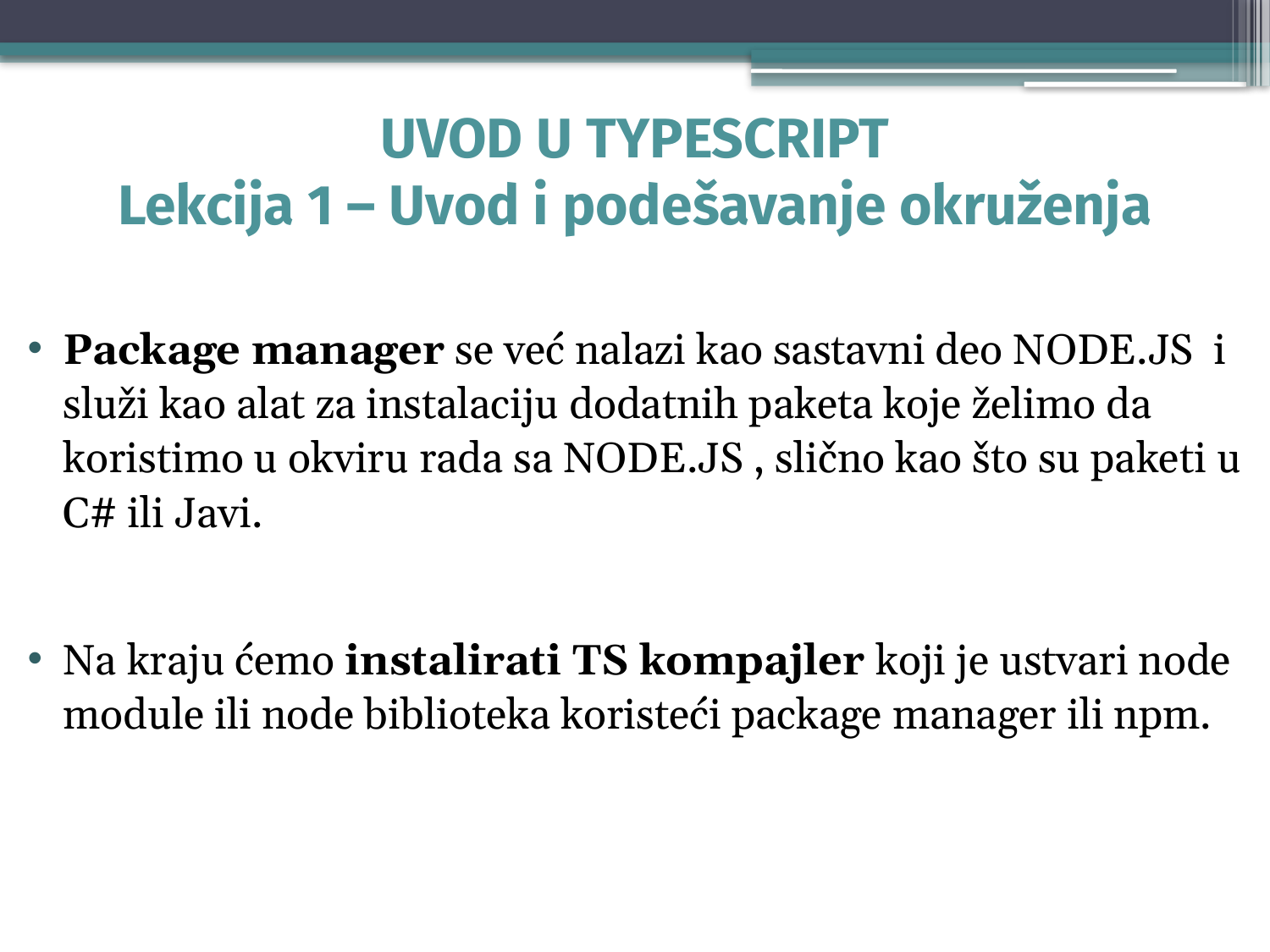

# UVOD U TYPESCRIPT Lekcija 1 – Uvod i podešavanje okruženja
Package manager se već nalazi kao sastavni deo NODE.JS  i služi kao alat za instalaciju dodatnih paketa koje želimo da koristimo u okviru rada sa NODE.JS , slično kao što su paketi u C# ili Javi.

Na kraju ćemo instalirati TS kompajler koji je ustvari node module ili node biblioteka koristeći package manager ili npm.